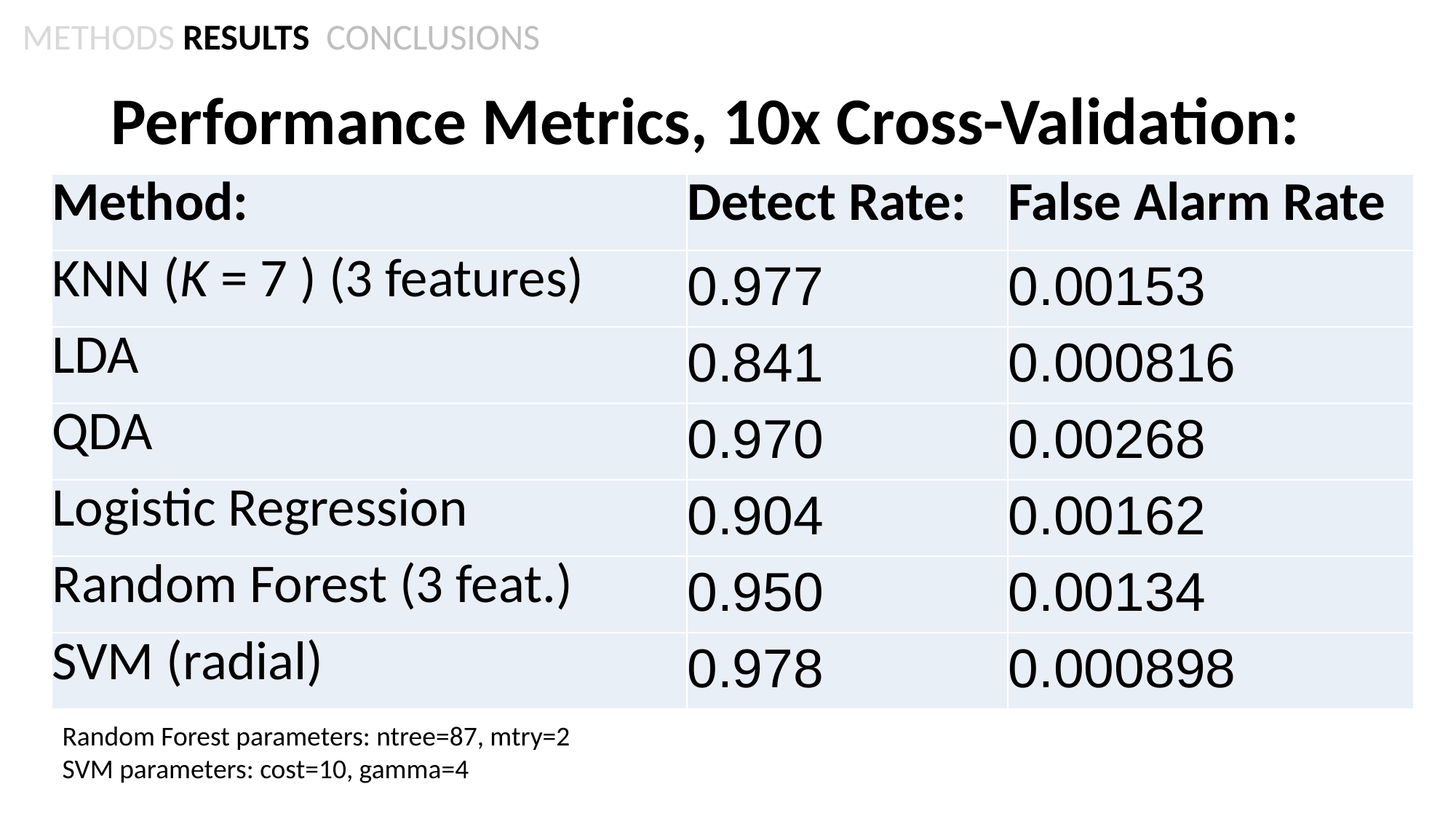

METHODS RESULTS  CONCLUSIONS
Performance Metrics, 10x Cross-Validation:
| Method: | Detect Rate: | False Alarm Rate |
| --- | --- | --- |
| KNN (K = 7 ) (3 features) | 0.977 | 0.00153 |
| LDA | 0.841 | 0.000816 |
| QDA | 0.970 | 0.00268 |
| Logistic Regression | 0.904 | 0.00162 |
| Random Forest (3 feat.) | 0.950 | 0.00134 |
| SVM (radial) | 0.978 | 0.000898 |
Random Forest parameters: ntree=87, mtry=2
SVM parameters: cost=10, gamma=4